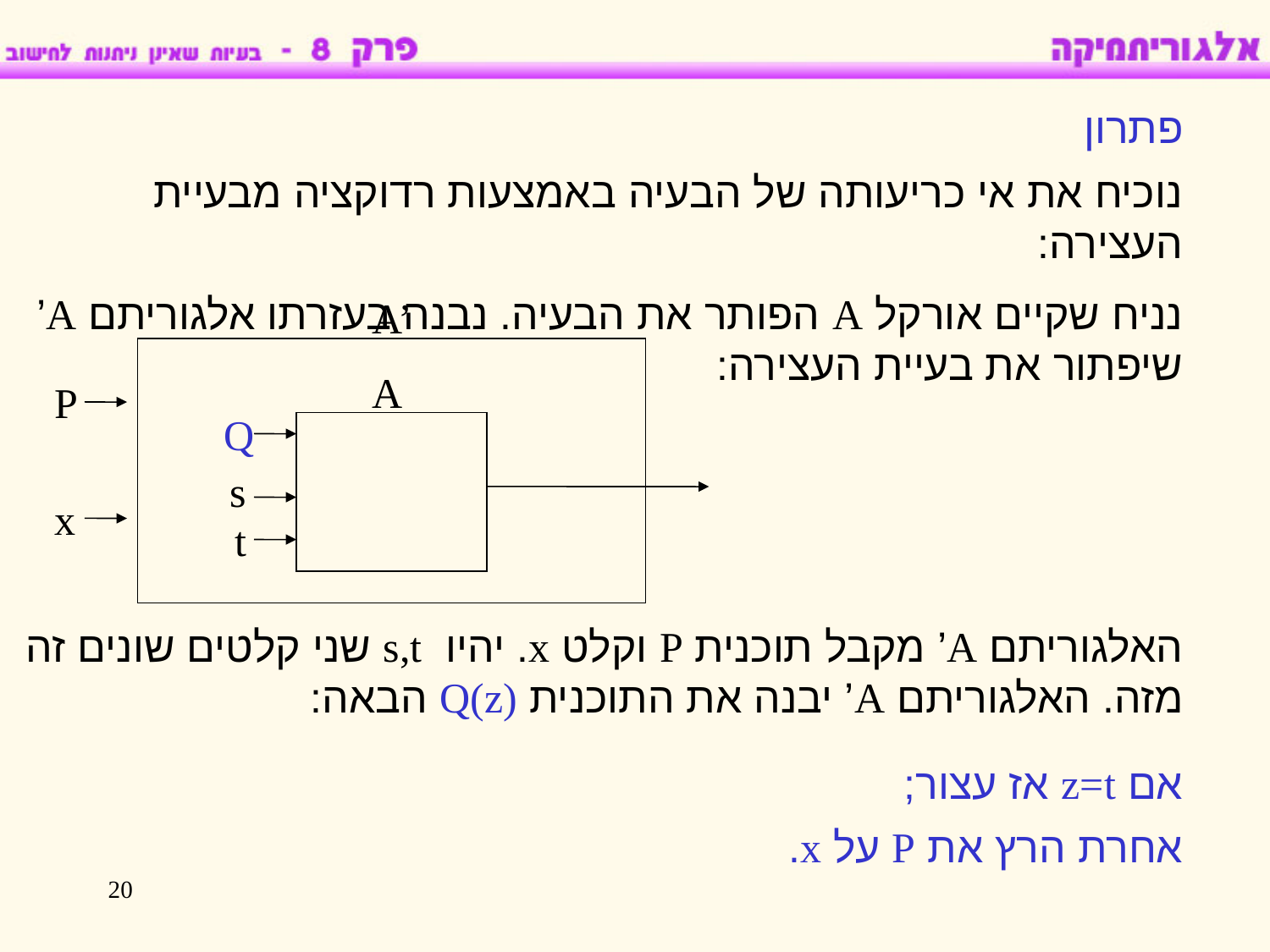

פתרון
נוכיח את אי כריעותה של הבעיה באמצעות רדוקציה מבעיית העצירה:
נניח שקיים אורקל A הפותר את הבעיה. נבנה בעזרתו אלגוריתם A’ שיפתור את בעיית העצירה:
A’

P

x

A
Q

s

t

האלגוריתם A’ מקבל תוכנית P וקלט x. יהיו  s,t שני קלטים שונים זה מזה. האלגוריתם A’ יבנה את התוכנית Q(z) הבאה:
אם z=t אז עצור;
אחרת הרץ את P על x.
20